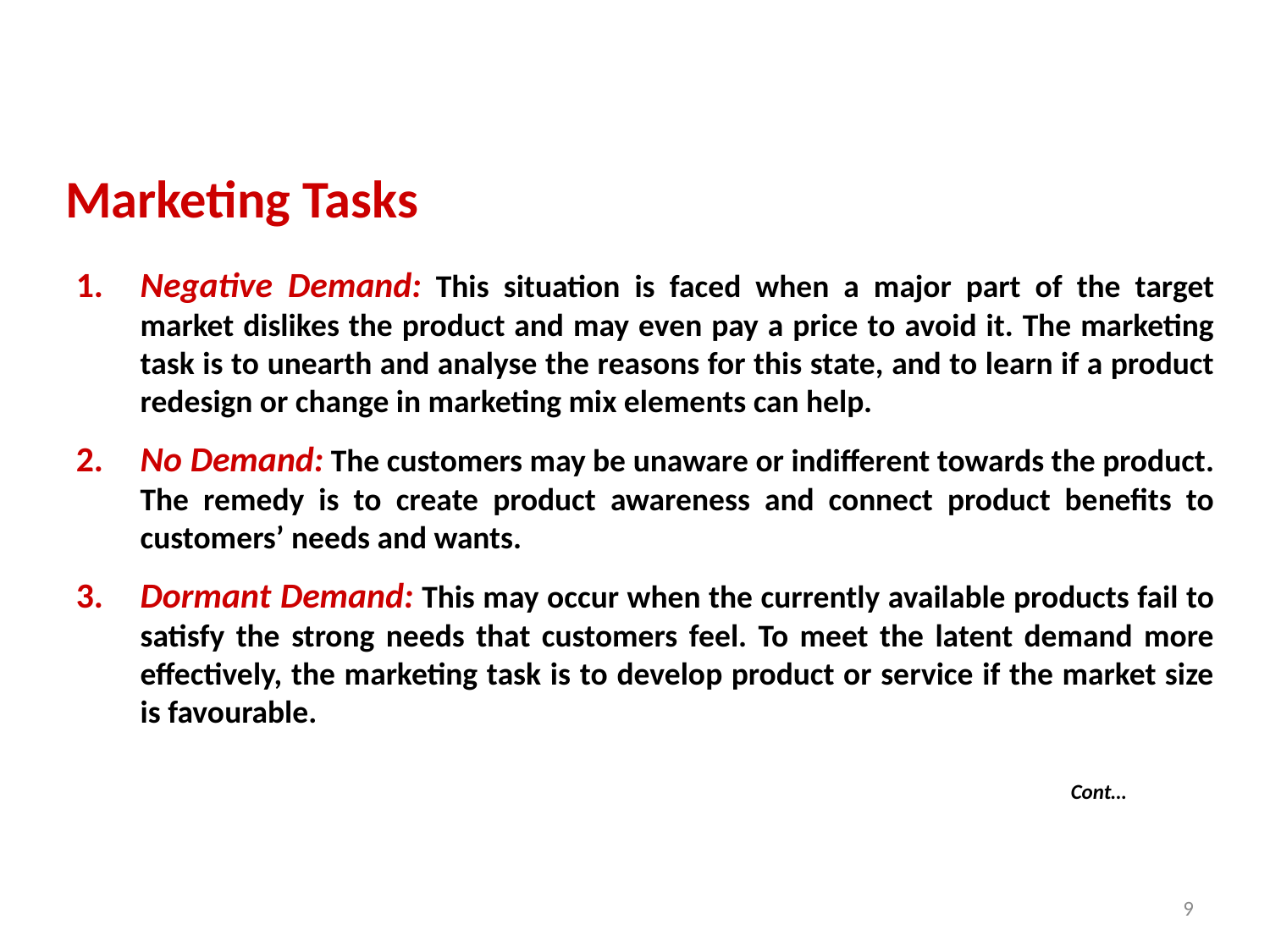

Marketing Tasks
1.	Negative Demand: This situation is faced when a major part of the target market dislikes the product and may even pay a price to avoid it. The marketing task is to unearth and analyse the reasons for this state, and to learn if a product redesign or change in marketing mix elements can help.
2.	No Demand: The customers may be unaware or indifferent towards the product. The remedy is to create product awareness and connect product benefits to customers’ needs and wants.
3.	Dormant Demand: This may occur when the currently available products fail to satisfy the strong needs that customers feel. To meet the latent demand more effectively, the marketing task is to develop product or service if the market size is favourable.
Cont…
9